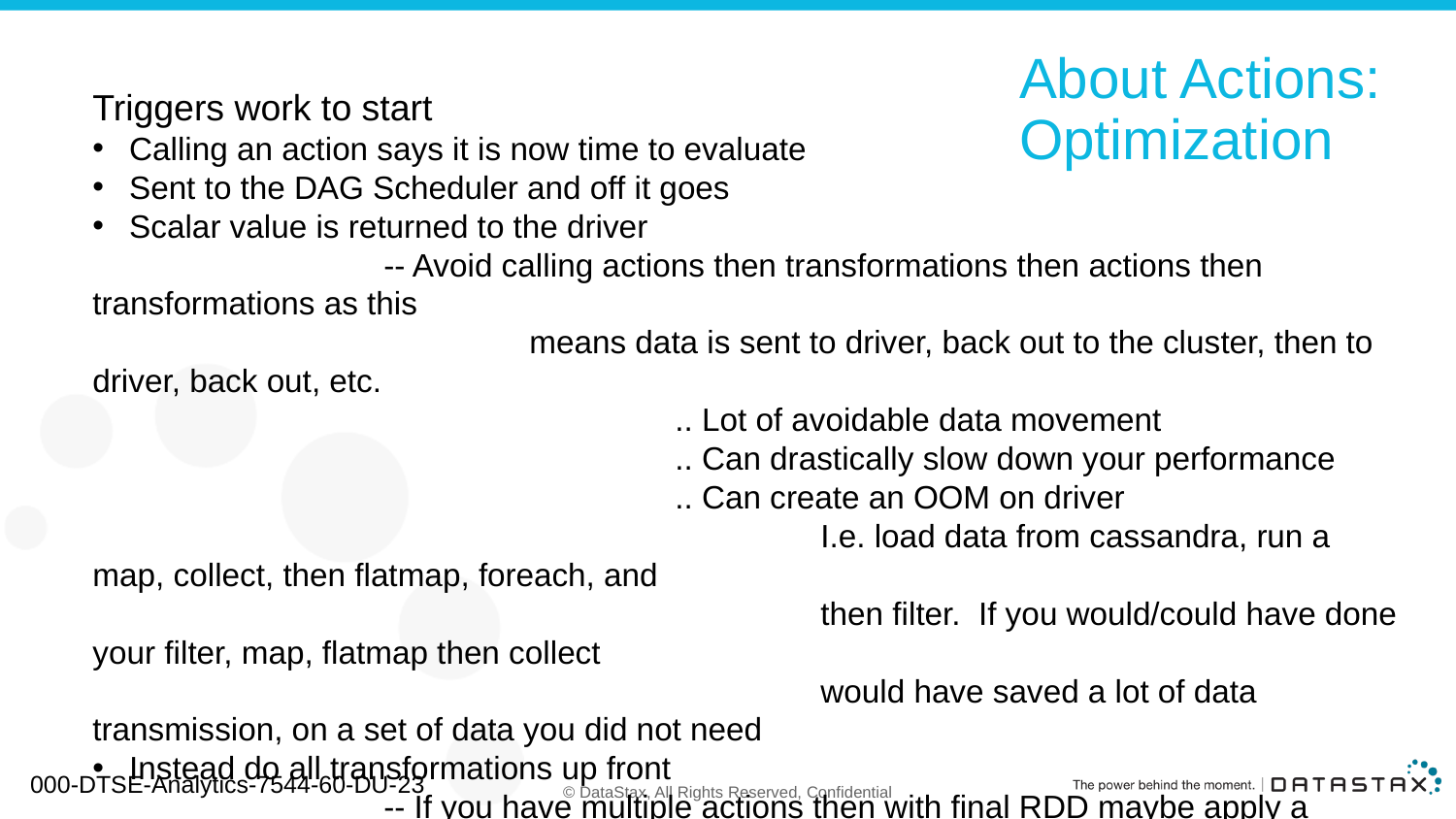

Triggers work to start
Calling an action says it is now time to evaluate
Sent to the DAG Scheduler and off it goes
Scalar value is returned to the driver
		-- Avoid calling actions then transformations then actions then transformations as this
			means data is sent to driver, back out to the cluster, then to driver, back out, etc.
				.. Lot of avoidable data movement
				.. Can drastically slow down your performance
				.. Can create an OOM on driver
					I.e. load data from cassandra, run a map, collect, then flatmap, foreach, and
					then filter.  If you would/could have done your filter, map, flatmap then collect
					would have saved a lot of data transmission, on a set of data you did not need
Instead do all transformations up front
		-- If you have multiple actions then with final RDD maybe apply a persistence (caching)
			mechanism on it to save, then do multiple actions (else you have to trigger the
			evaluation again)
# About Actions: Optimization
000-DTSE-Analytics-7544-60-DU-23